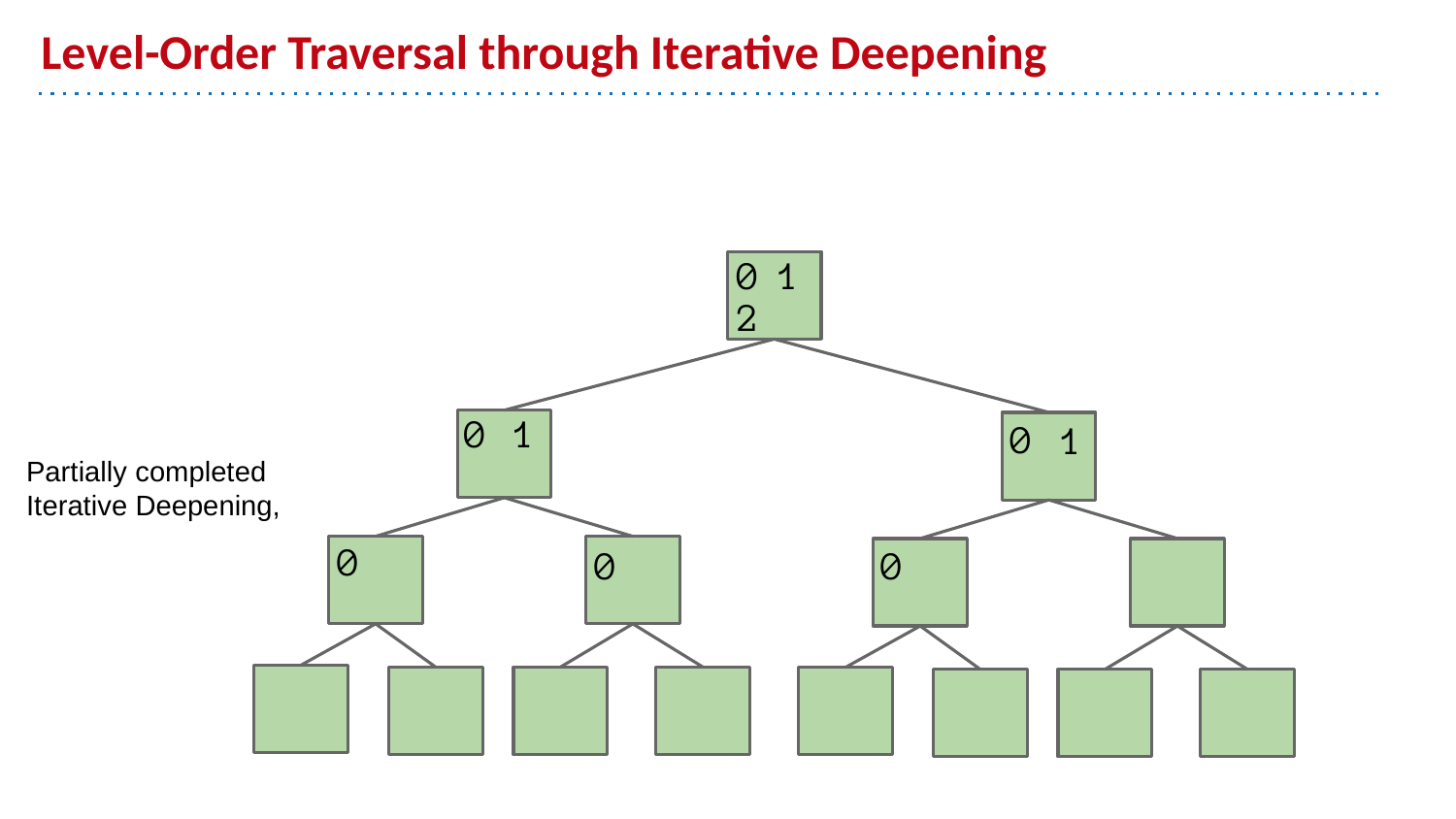

# Level-Order Traversal through Iterative Deepening
0
1

2
1
0
0
1
Partially completed Iterative Deepening,
0
0
0